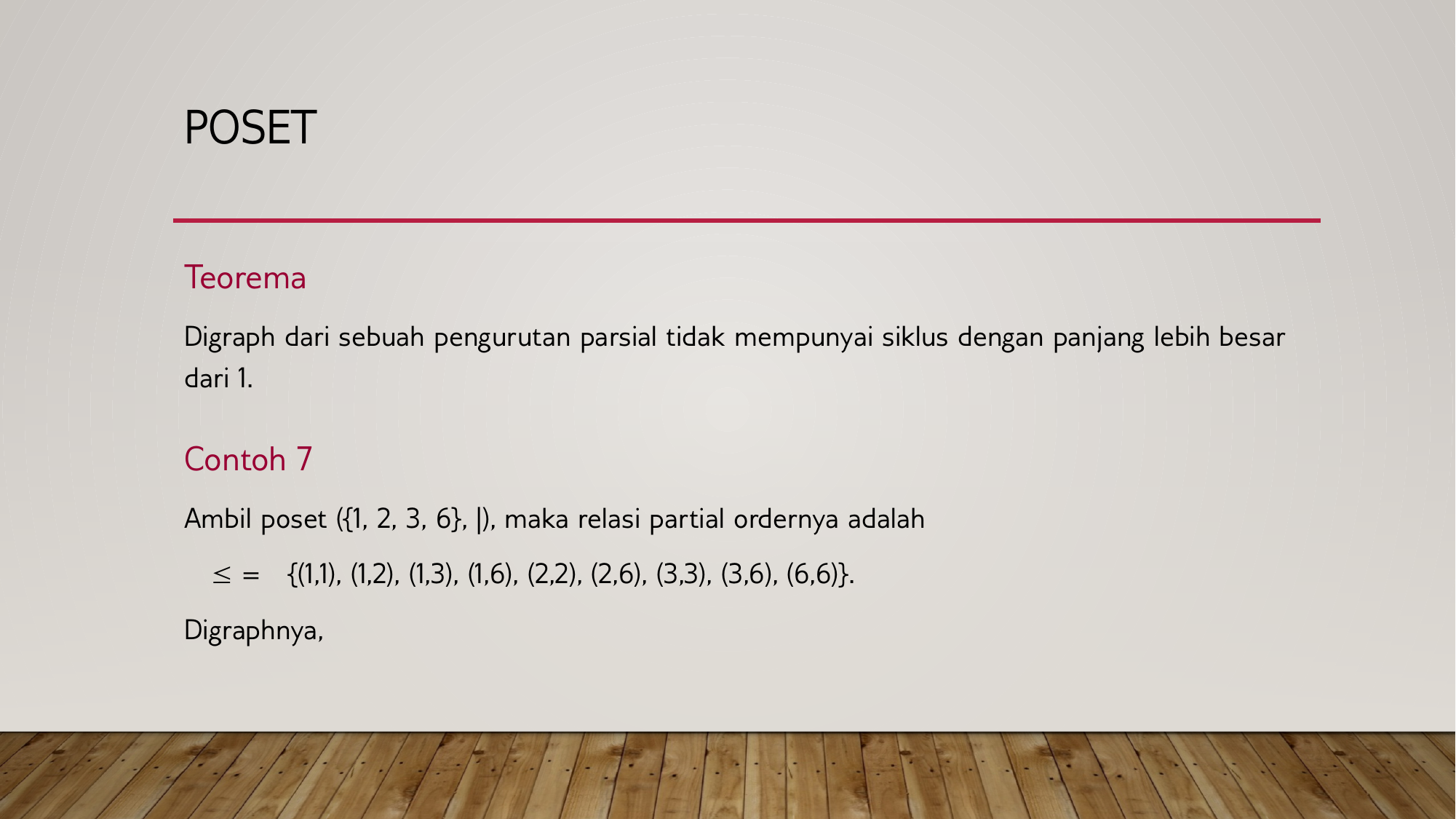

# poset
Teorema
Digraph dari sebuah pengurutan parsial tidak mempunyai siklus dengan panjang lebih besar dari 1.
Contoh 7
Ambil poset ({1, 2, 3, 6}, |), maka relasi partial ordernya adalah
   ≤ = 	{(1,1), (1,2), (1,3), (1,6), (2,2), (2,6), (3,3), (3,6), (6,6)}.
Digraphnya,